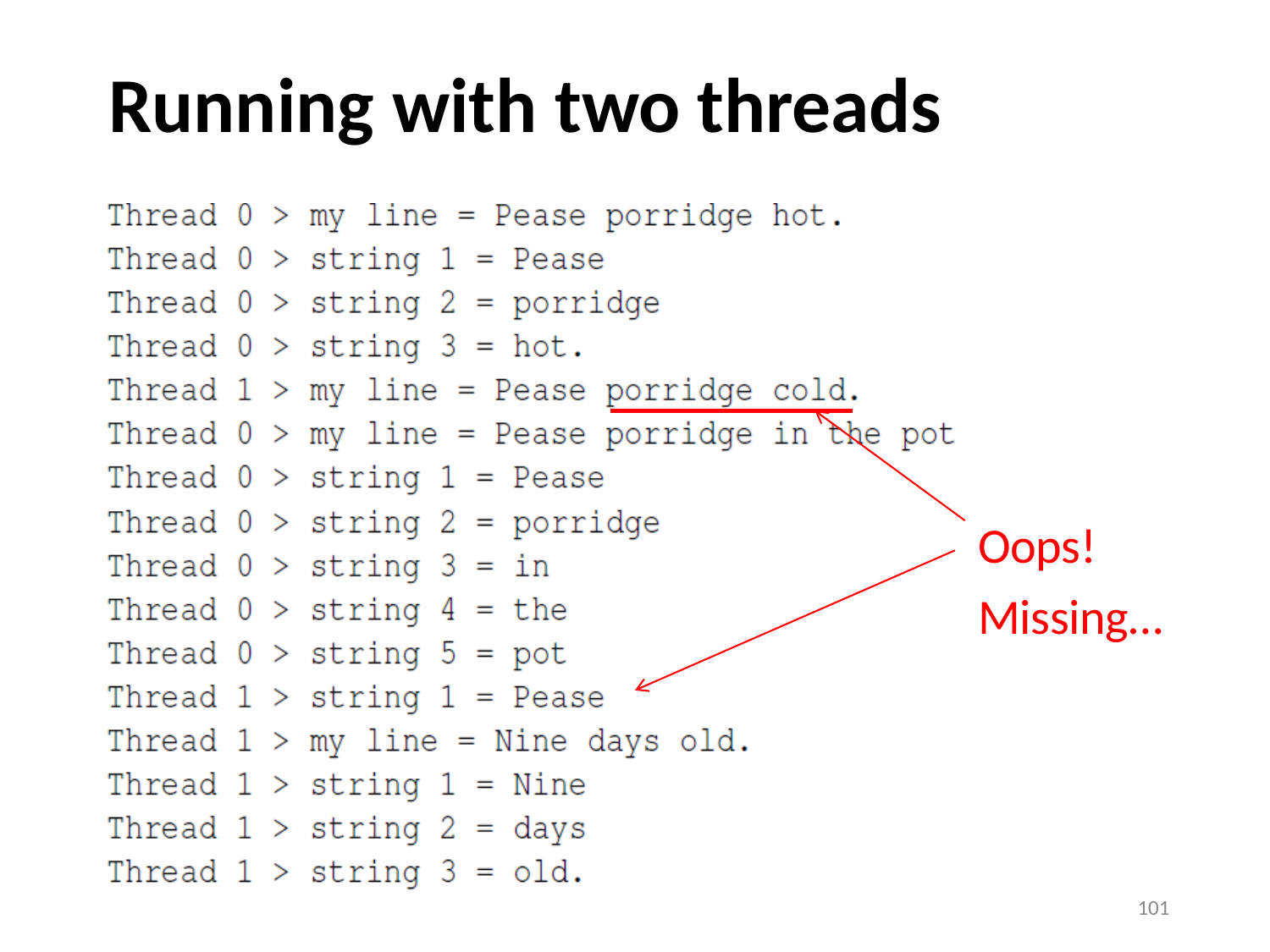

# Running with two threads

Oops!
Missing…

101